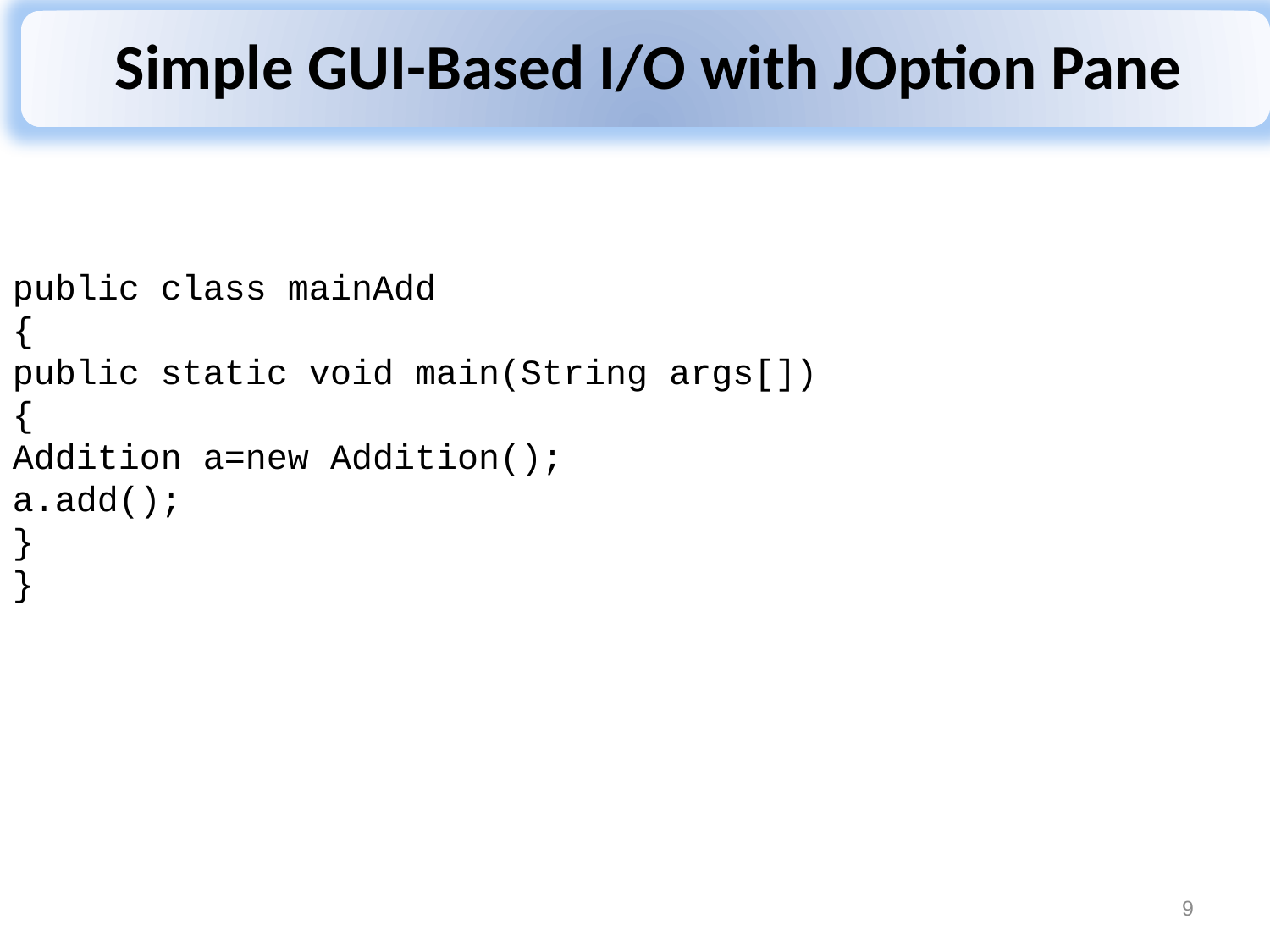

Simple GUI-Based I/O with JOption Pane

public class mainAdd
{
public static void main(String args[])
{
Addition a=new Addition();
a.add();
}
}
9